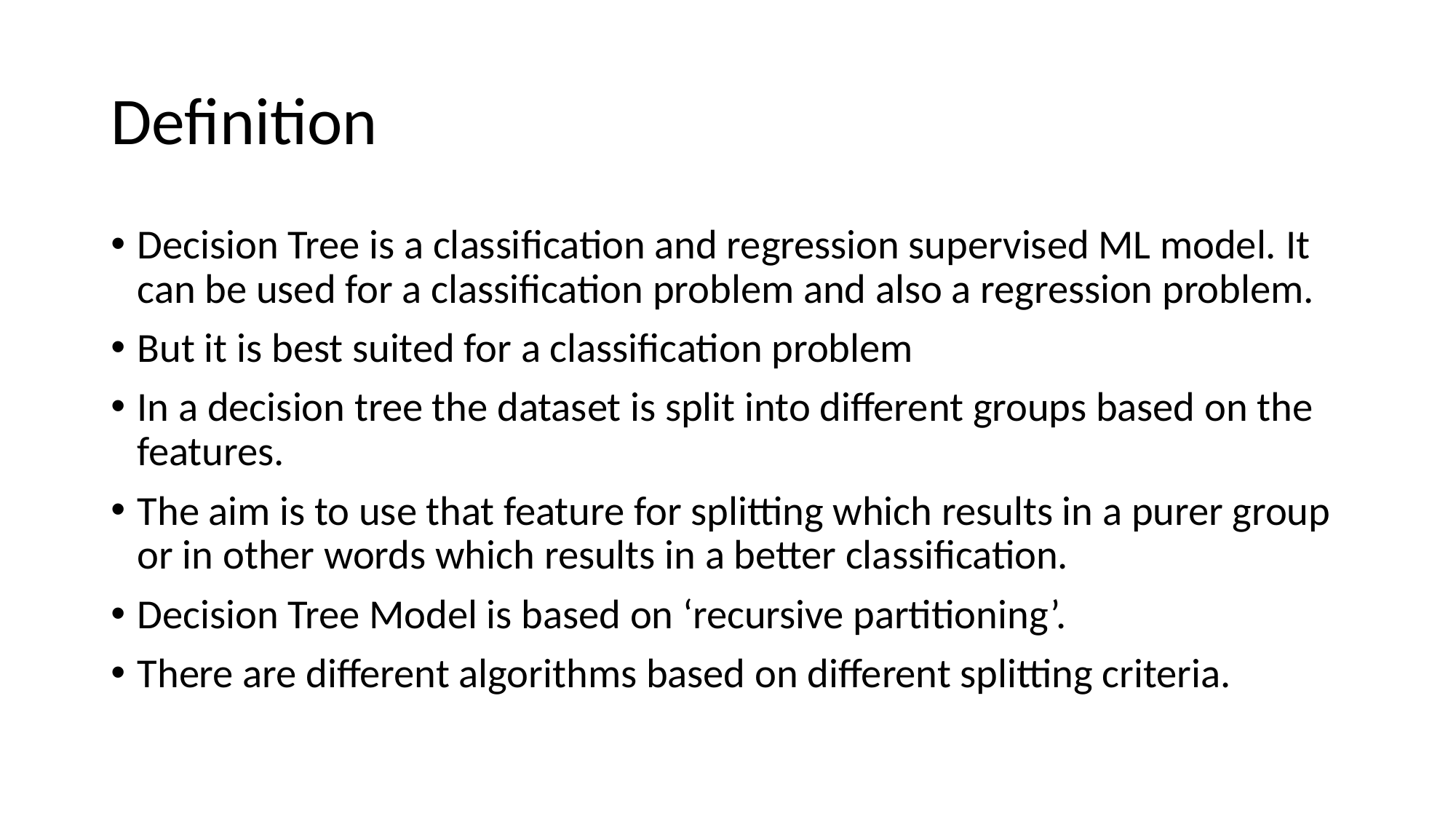

# Definition
Decision Tree is a classification and regression supervised ML model. It can be used for a classification problem and also a regression problem.
But it is best suited for a classification problem
In a decision tree the dataset is split into different groups based on the features.
The aim is to use that feature for splitting which results in a purer group or in other words which results in a better classification.
Decision Tree Model is based on ‘recursive partitioning’.
There are different algorithms based on different splitting criteria.